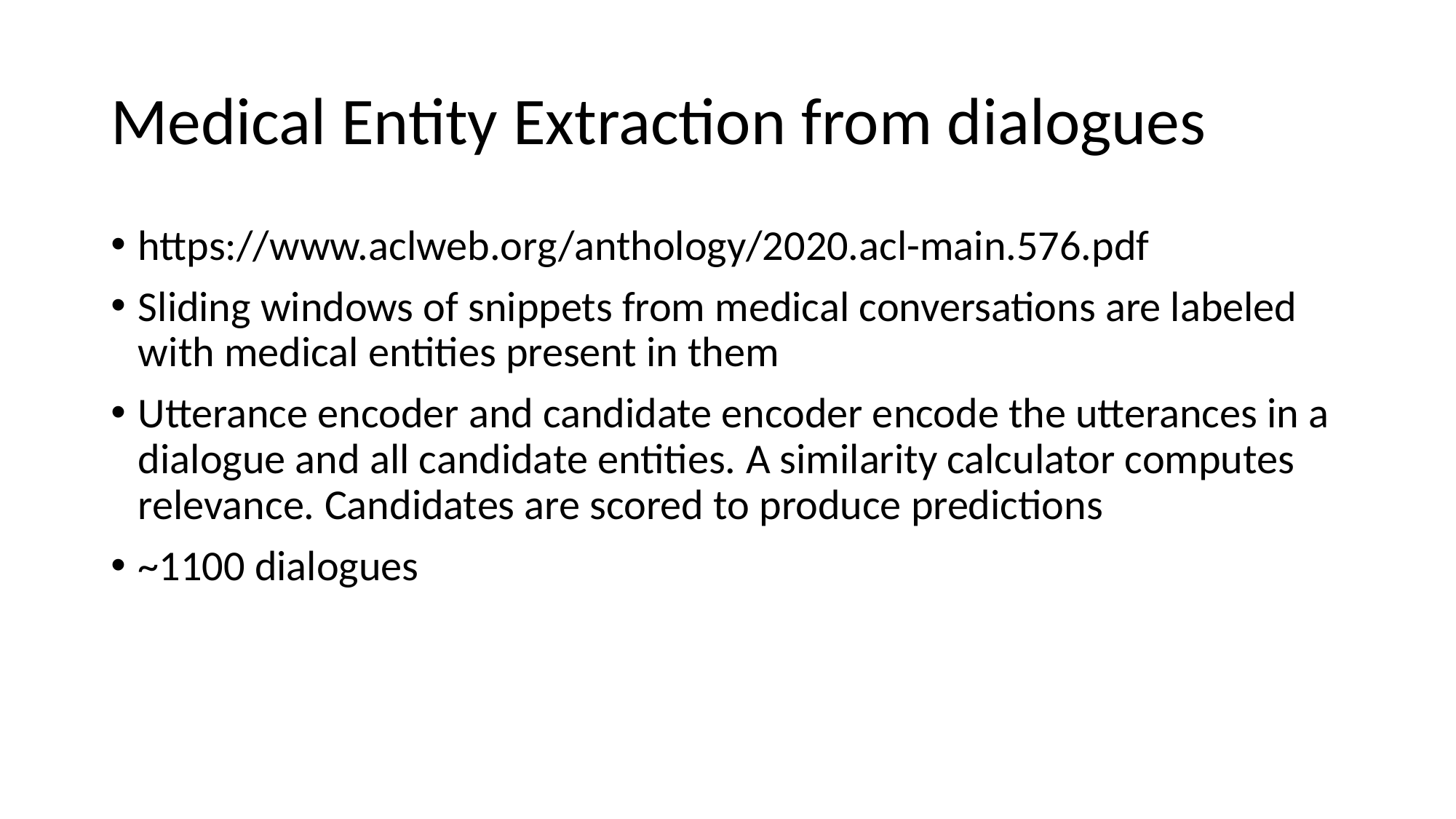

# Medical Entity Extraction from dialogues
https://www.aclweb.org/anthology/2020.acl-main.576.pdf
Sliding windows of snippets from medical conversations are labeled with medical entities present in them
Utterance encoder and candidate encoder encode the utterances in a dialogue and all candidate entities. A similarity calculator computes relevance. Candidates are scored to produce predictions
~1100 dialogues